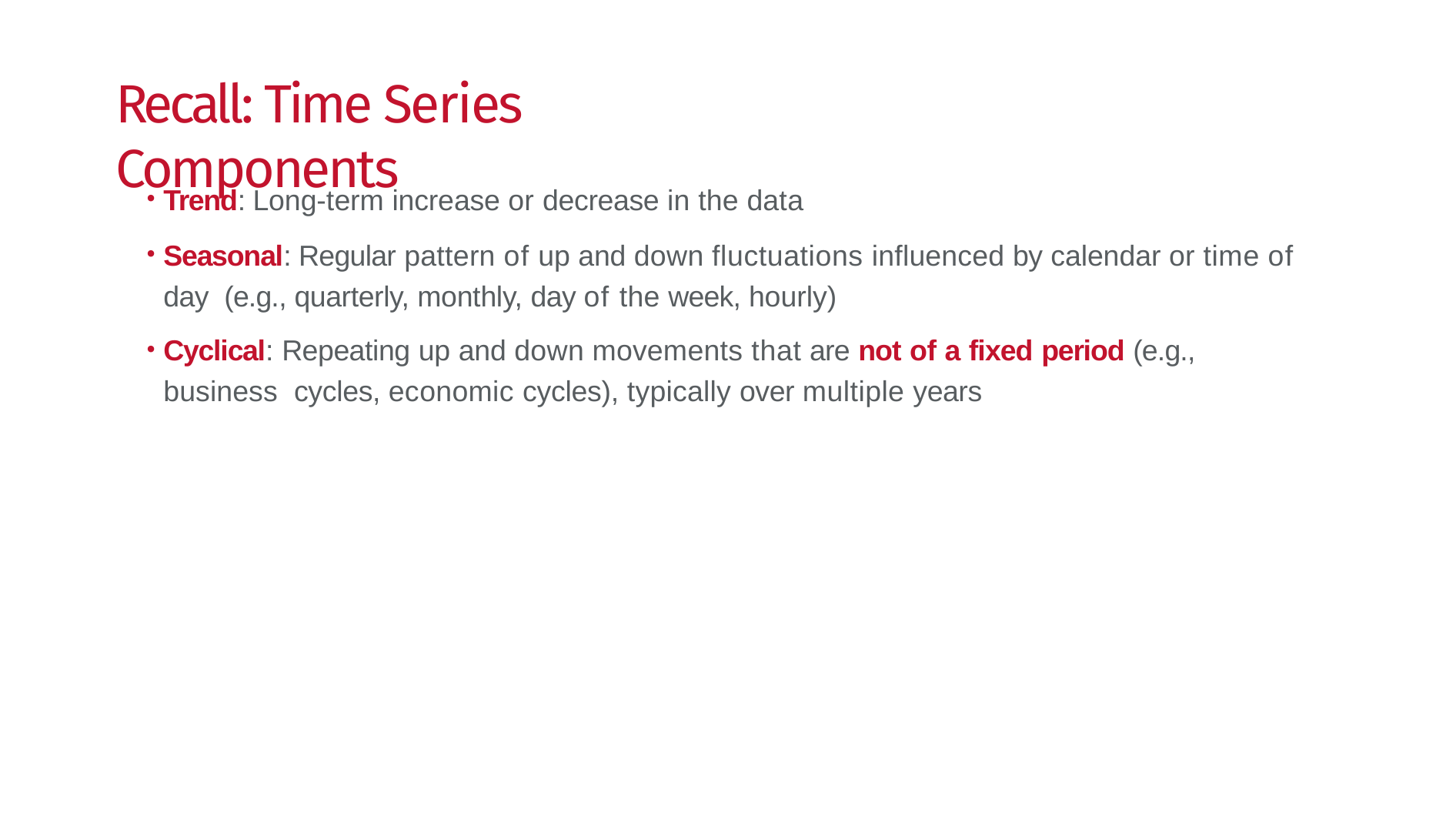

# Recall: Time Series Components
Trend: Long-term increase or decrease in the data
Seasonal: Regular pattern of up and down fluctuations influenced by calendar or time of day  (e.g., quarterly, monthly, day of the week, hourly)
Cyclical: Repeating up and down movements that are not of a fixed period (e.g., business  cycles, economic cycles), typically over multiple years
5 / 40